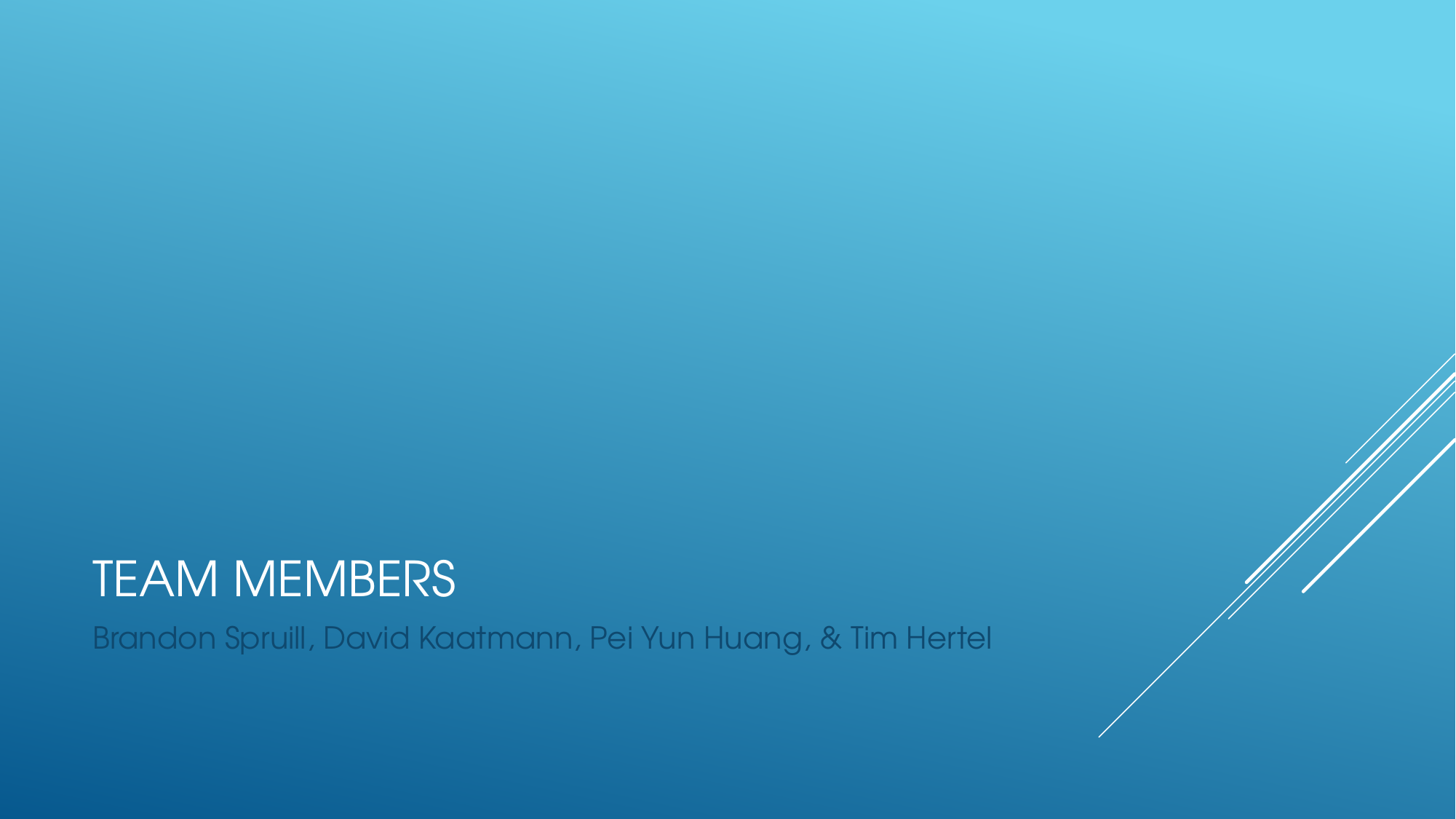

# Team members
Brandon Spruill, David Kaatmann, Pei Yun Huang, & Tim Hertel